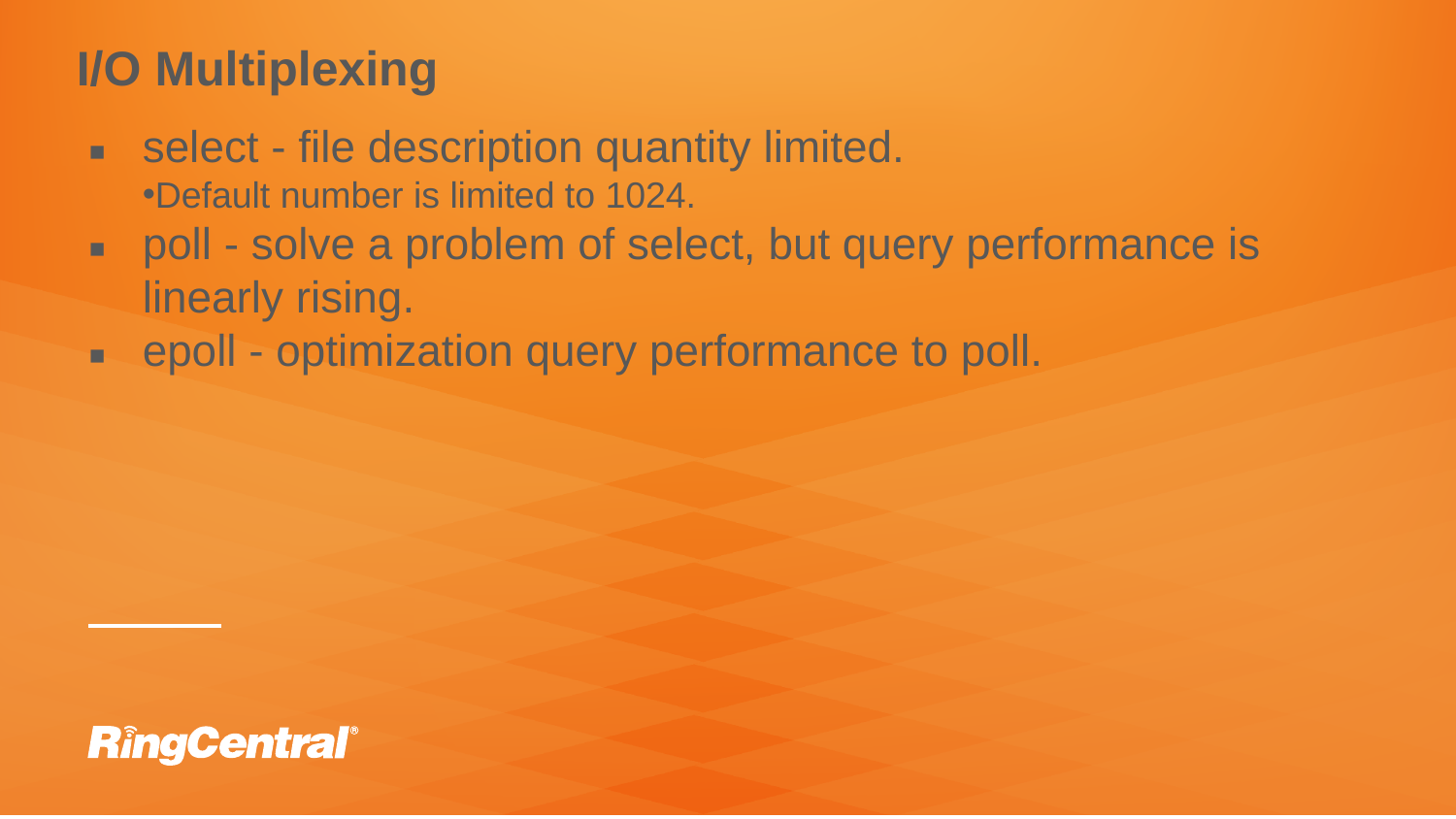

I/O Multiplexing
select - file description quantity limited.
Default number is limited to 1024.
poll - solve a problem of select, but query performance is linearly rising.
epoll - optimization query performance to poll.